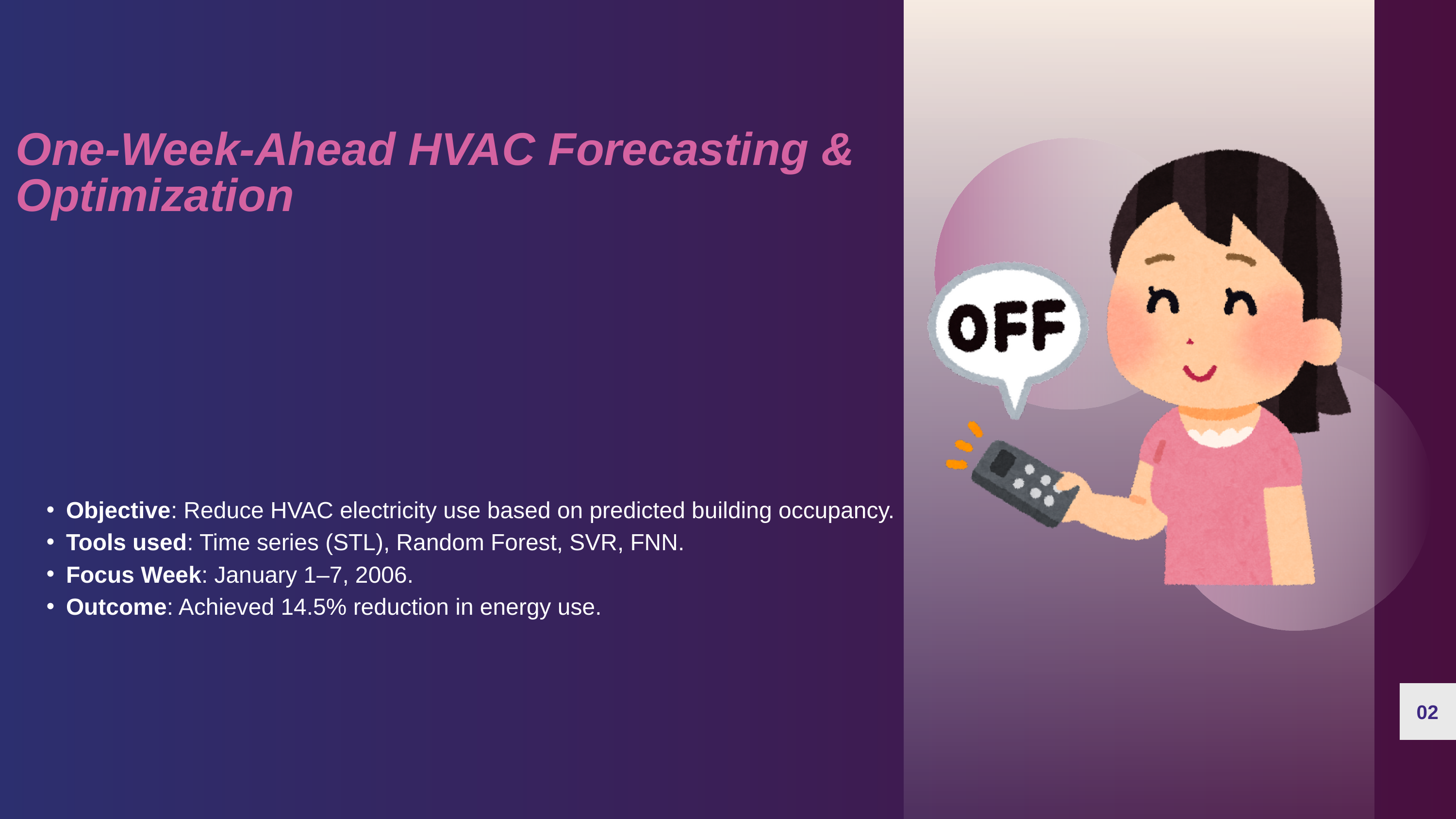

One-Week-Ahead HVAC Forecasting & Optimization

Objective: Reduce HVAC electricity use based on predicted building occupancy.
Tools used: Time series (STL), Random Forest, SVR, FNN.
Focus Week: January 1–7, 2006.
Outcome: Achieved 14.5% reduction in energy use.

02